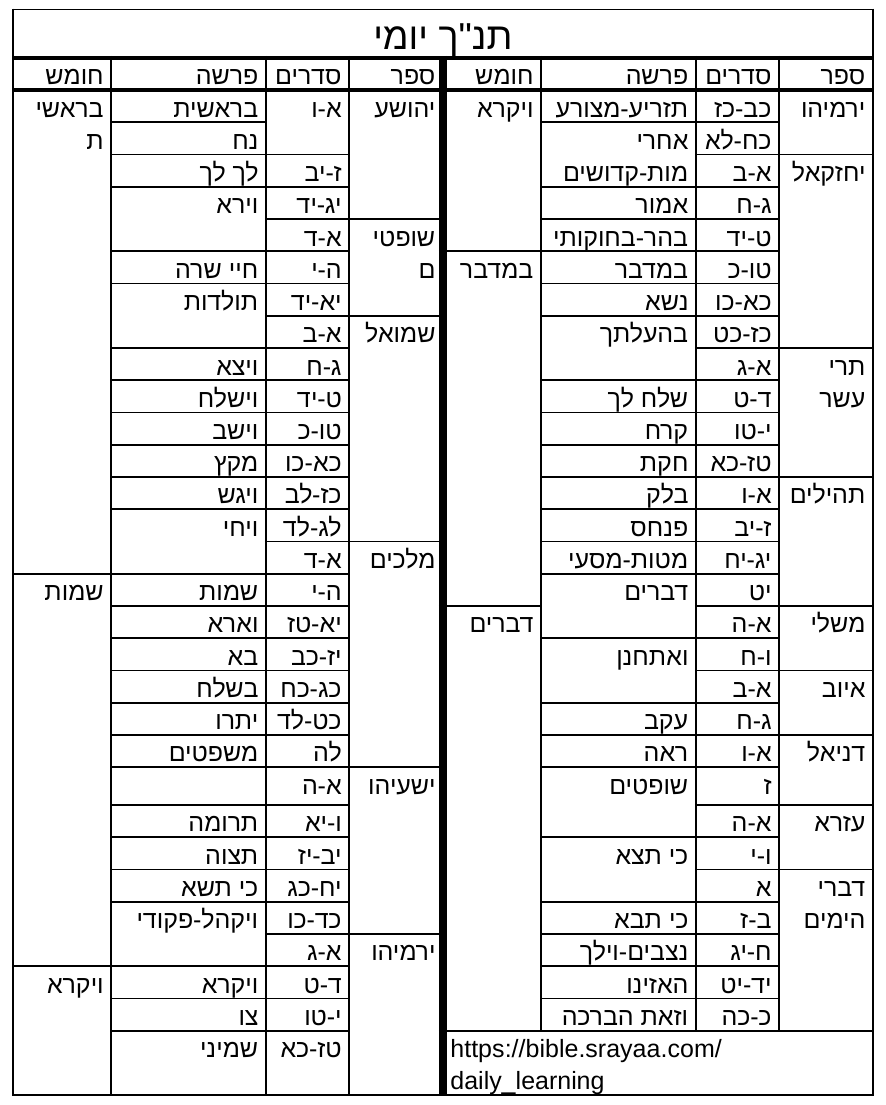

| תנ"ך יומי |  |  |  |  |  |  |  |
| --- | --- | --- | --- | --- | --- | --- | --- |
| חומש | פרשה | סדרים | ספר | חומש | פרשה | סדרים | ספר |
| בראשית | בראשית | א-ו | יהושע | ויקרא | תזריע-מצורע | כב-כז | ירמיהו |
|  | נח |  |  |  | אחרי מות-קדושים | כח-לא |  |
|  | לך לך | ז-יב |  |  |  | א-ב | יחזקאל |
|  | וירא | יג-יד |  |  | אמור | ג-ח |  |
|  |  | א-ד | שופטים |  | בהר-בחוקותי | ט-יד |  |
|  | חיי שרה | ה-י |  | במדבר | במדבר | טו-כ |  |
|  | תולדות | יא-יד |  |  | נשא | כא-כו |  |
|  |  | א-ב | שמואל |  | בהעלתך | כז-כט |  |
|  | ויצא | ג-ח |  |  |  | א-ג | תרי עשר |
|  | וישלח | ט-יד |  |  | שלח לך | ד-ט |  |
|  | וישב | טו-כ |  |  | קרח | י-טו |  |
|  | מקץ | כא-כו |  |  | חקת | טז-כא |  |
|  | ויגש | כז-לב |  |  | בלק | א-ו | תהילים |
|  | ויחי | לג-לד |  |  | פנחס | ז-יב |  |
|  |  | א-ד | מלכים |  | מטות-מסעי | יג-יח |  |
| שמות | שמות | ה-י |  |  | דברים | יט |  |
|  | וארא | יא-טז |  | דברים |  | א-ה | משלי |
|  | בא | יז-כב |  |  | ואתחנן | ו-ח |  |
|  | בשלח | כג-כח |  |  |  | א-ב | איוב |
|  | יתרו | כט-לד |  |  | עקב | ג-ח |  |
|  | משפטים | לה |  |  | ראה | א-ו | דניאל |
|  |  | א-ה | ישעיהו |  | שופטים | ז |  |
|  | תרומה | ו-יא |  |  |  | א-ה | עזרא |
|  | תצוה | יב-יז |  |  | כי תצא | ו-י |  |
|  | כי תשא | יח-כג |  |  |  | א | דברי הימים |
|  | ויקהל-פקודי | כד-כו |  |  | כי תבא | ב-ז |  |
|  |  | א-ג | ירמיהו |  | נצבים-וילך | ח-יג |  |
| ויקרא | ויקרא | ד-ט |  |  | האזינו | יד-יט |  |
|  | צו | י-טו |  |  | וזאת הברכה | כ-כה |  |
|  | שמיני | טז-כא |  | https://bible.srayaa.com/daily\_learning |  |  |  |